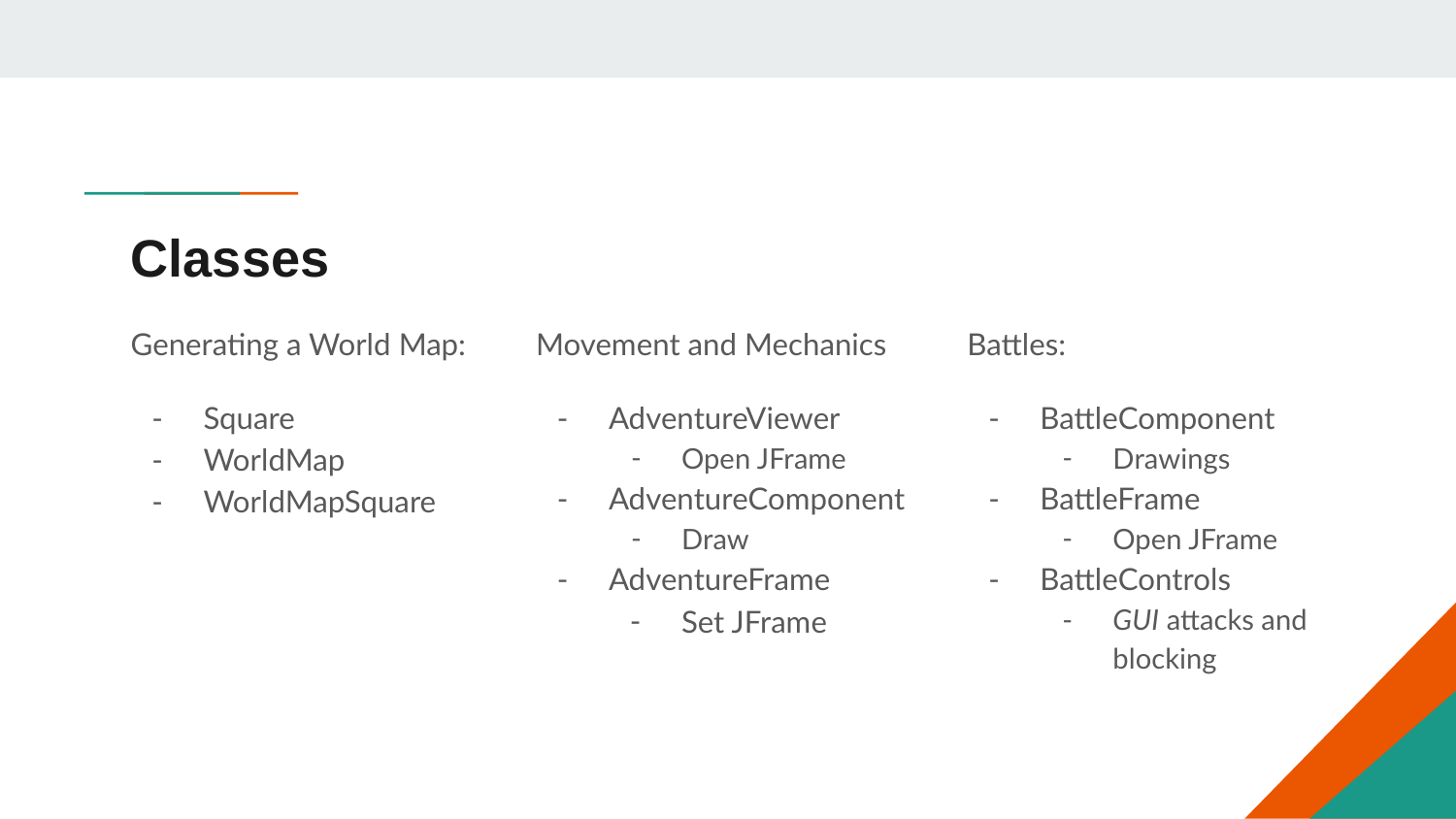

# Classes
Generating a World Map:
Square
WorldMap
WorldMapSquare
Movement and Mechanics
AdventureViewer
Open JFrame
AdventureComponent
Draw
AdventureFrame
Set JFrame
Battles:
BattleComponent
Drawings
BattleFrame
Open JFrame
BattleControls
GUI attacks and blocking